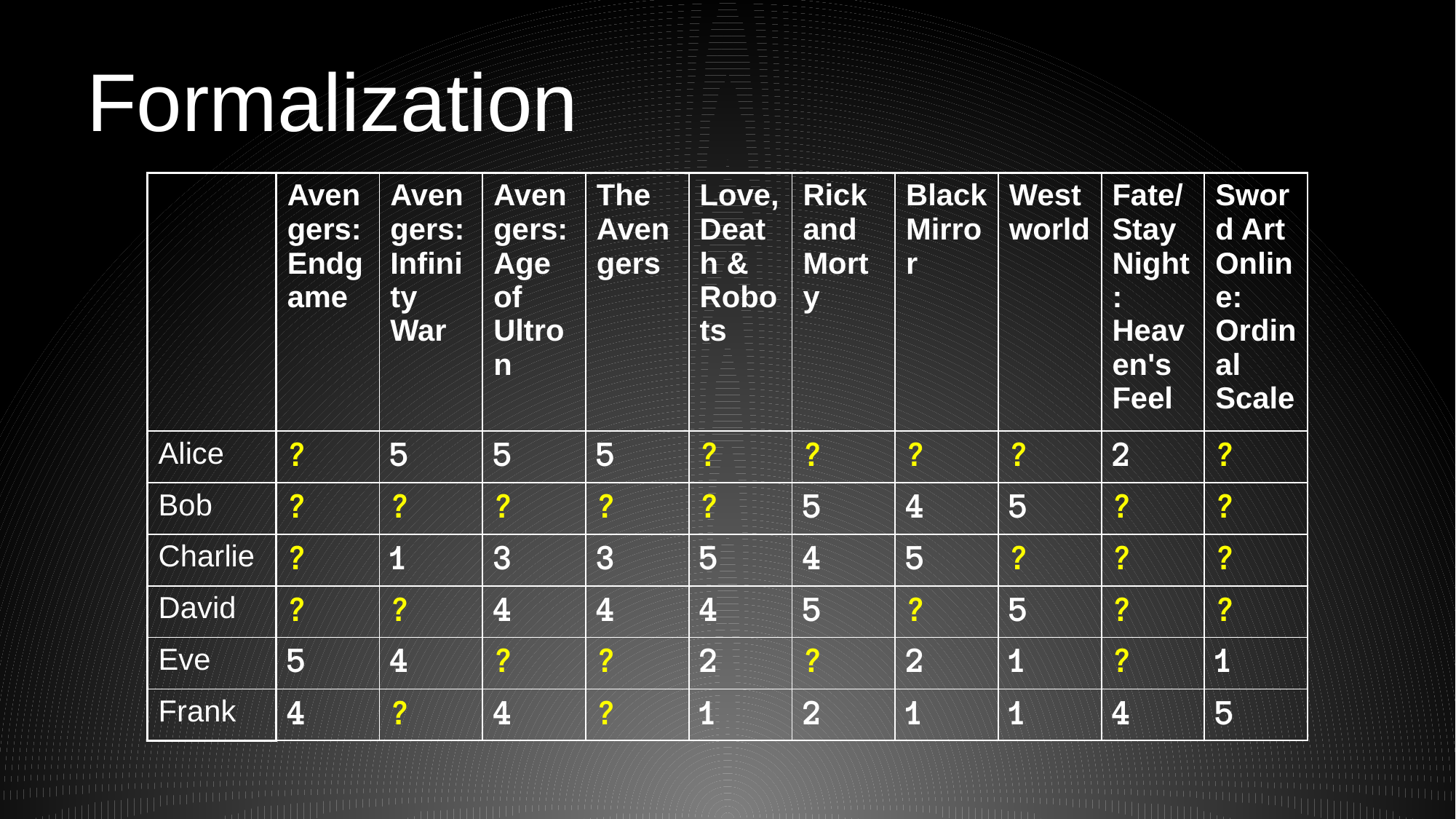

Formalization
|  | Avengers: Endgame | Avengers: Infinity War | Avengers: Age of Ultron | The Avengers | Love, Death & Robots | Rick and Morty | Black Mirror | Westworld | Fate/Stay Night: Heaven's Feel | Sword Art Online: Ordinal Scale |
| --- | --- | --- | --- | --- | --- | --- | --- | --- | --- | --- |
| Alice | ? | 5 | 5 | 5 | ? | ? | ? | ? | 2 | ? |
| Bob | ? | ? | ? | ? | ? | 5 | 4 | 5 | ? | ? |
| Charlie | ? | 1 | 3 | 3 | 5 | 4 | 5 | ? | ? | ? |
| David | ? | ? | 4 | 4 | 4 | 5 | ? | 5 | ? | ? |
| Eve | 5 | 4 | ? | ? | 2 | ? | 2 | 1 | ? | 1 |
| Frank | 4 | ? | 4 | ? | 1 | 2 | 1 | 1 | 4 | 5 |